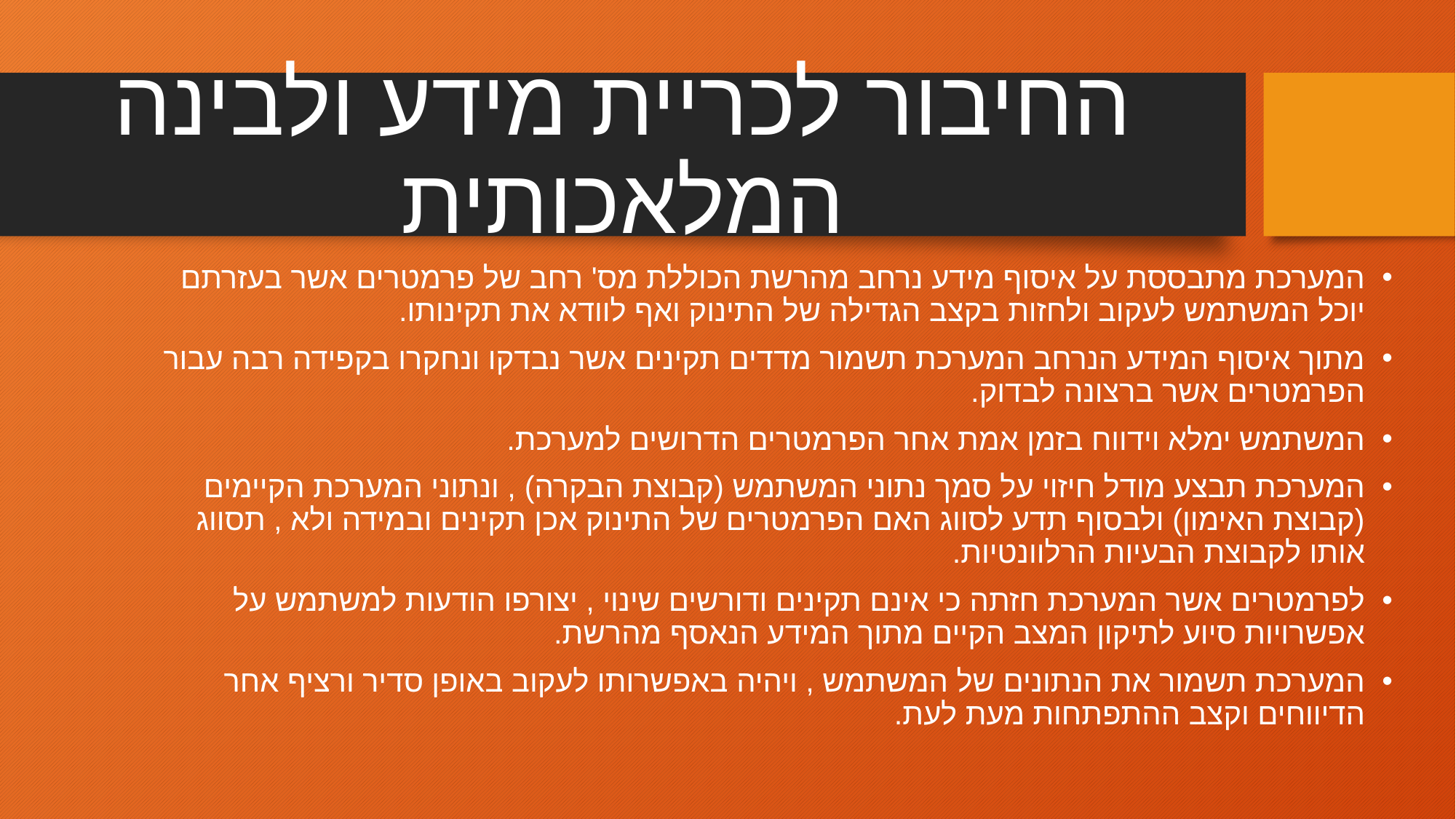

# החיבור לכריית מידע ולבינה המלאכותית
המערכת מתבססת על איסוף מידע נרחב מהרשת הכוללת מס' רחב של פרמטרים אשר בעזרתם יוכל המשתמש לעקוב ולחזות בקצב הגדילה של התינוק ואף לוודא את תקינותו.
מתוך איסוף המידע הנרחב המערכת תשמור מדדים תקינים אשר נבדקו ונחקרו בקפידה רבה עבור הפרמטרים אשר ברצונה לבדוק.
המשתמש ימלא וידווח בזמן אמת אחר הפרמטרים הדרושים למערכת.
המערכת תבצע מודל חיזוי על סמך נתוני המשתמש (קבוצת הבקרה) , ונתוני המערכת הקיימים (קבוצת האימון) ולבסוף תדע לסווג האם הפרמטרים של התינוק אכן תקינים ובמידה ולא , תסווג אותו לקבוצת הבעיות הרלוונטיות.
לפרמטרים אשר המערכת חזתה כי אינם תקינים ודורשים שינוי , יצורפו הודעות למשתמש על אפשרויות סיוע לתיקון המצב הקיים מתוך המידע הנאסף מהרשת.
המערכת תשמור את הנתונים של המשתמש , ויהיה באפשרותו לעקוב באופן סדיר ורציף אחר הדיווחים וקצב ההתפתחות מעת לעת.